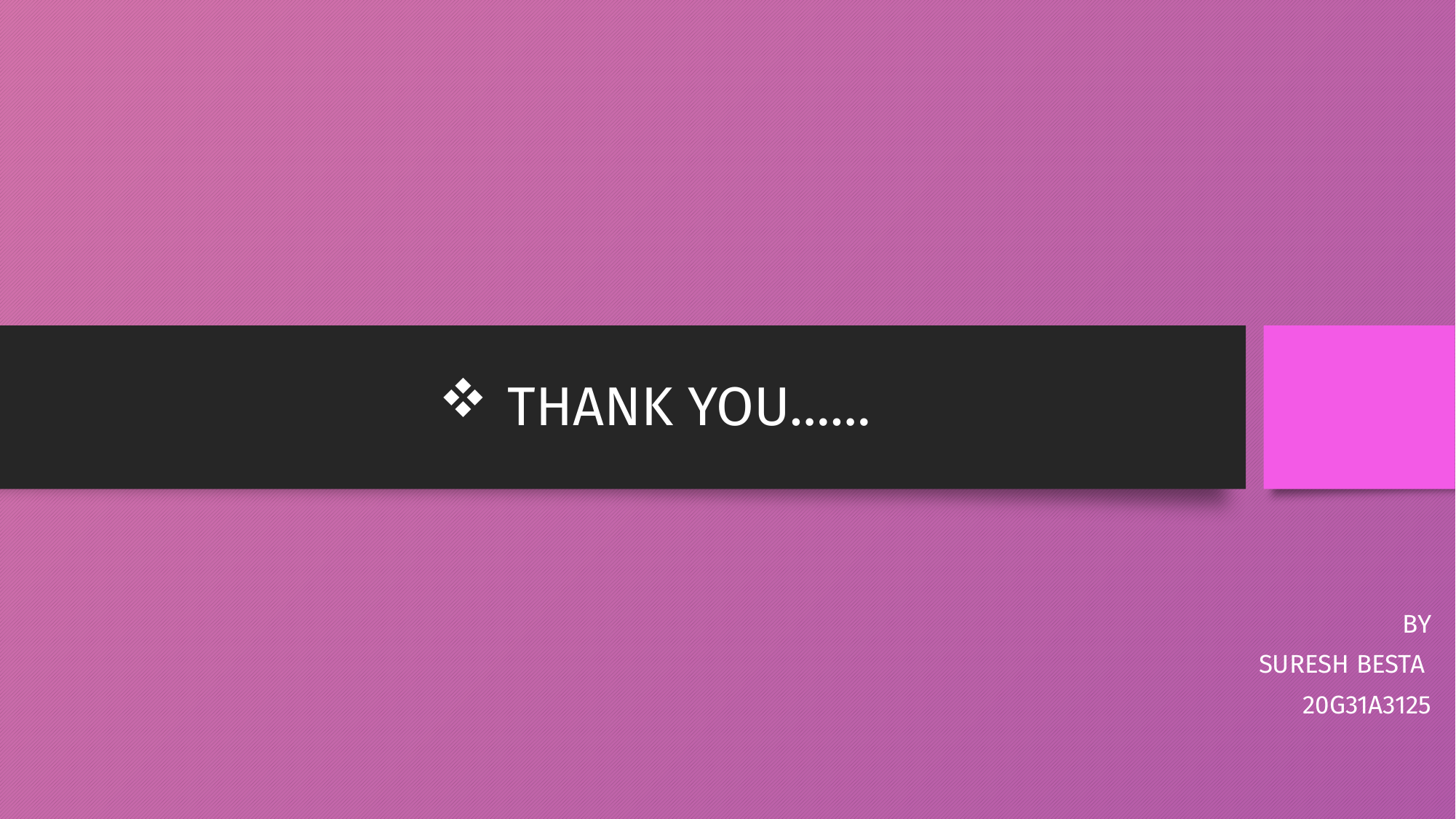

# THANK YOU……
BY
SURESH BESTA
20G31A3125